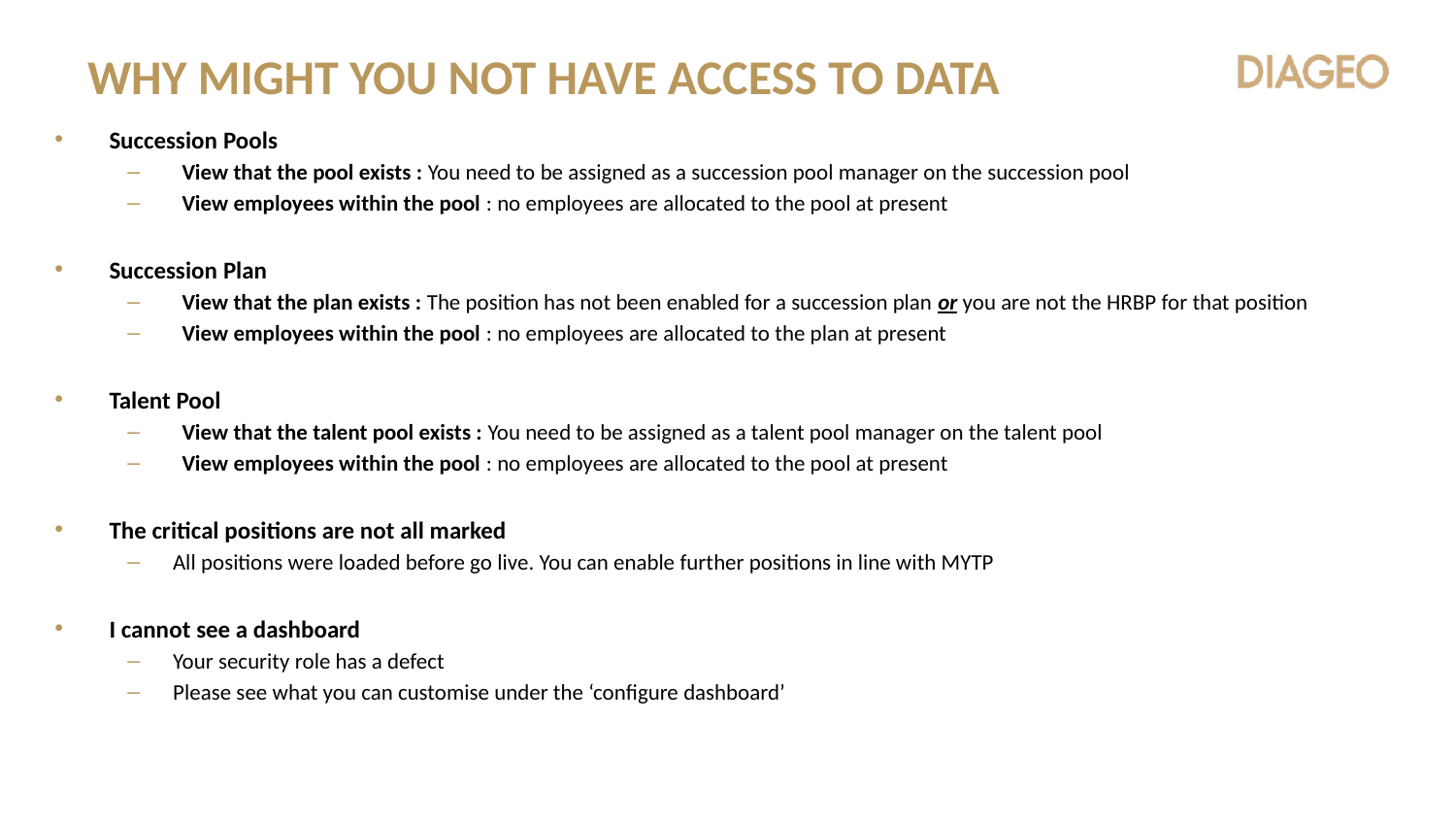

# Why might you not have access to data
Succession Pools
View that the pool exists : You need to be assigned as a succession pool manager on the succession pool
View employees within the pool : no employees are allocated to the pool at present

Succession Plan
View that the plan exists : The position has not been enabled for a succession plan or you are not the HRBP for that position
View employees within the pool : no employees are allocated to the plan at present

Talent Pool
View that the talent pool exists : You need to be assigned as a talent pool manager on the talent pool
View employees within the pool : no employees are allocated to the pool at present

The critical positions are not all marked
All positions were loaded before go live. You can enable further positions in line with MYTP

I cannot see a dashboard
Your security role has a defect
Please see what you can customise under the ‘configure dashboard’